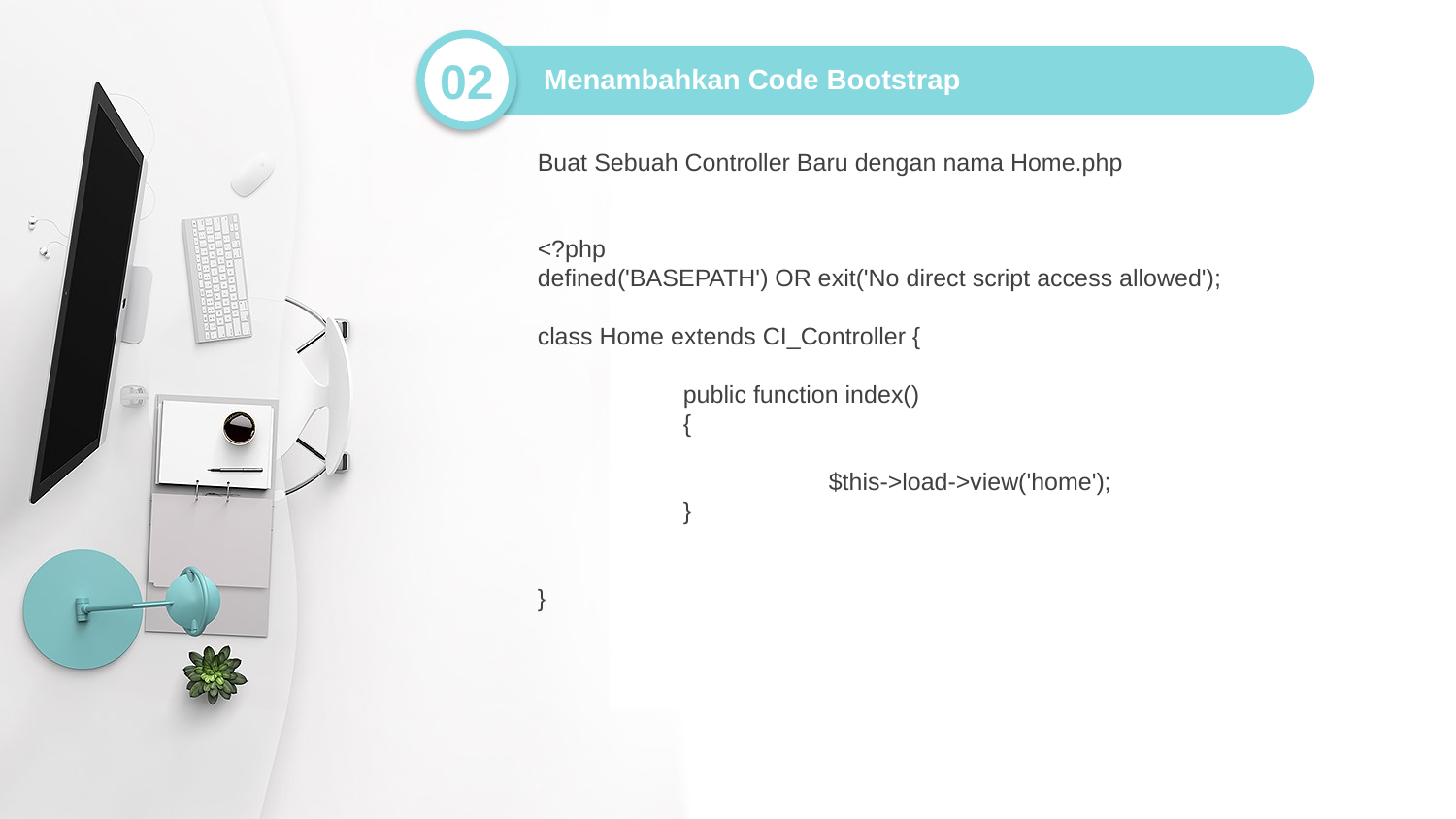

02
Menambahkan Code Bootstrap
Buat Sebuah Controller Baru dengan nama Home.php

<?php
defined('BASEPATH') OR exit('No direct script access allowed');

class Home extends CI_Controller {

	public function index()
	{

		$this->load->view('home');
	}

}